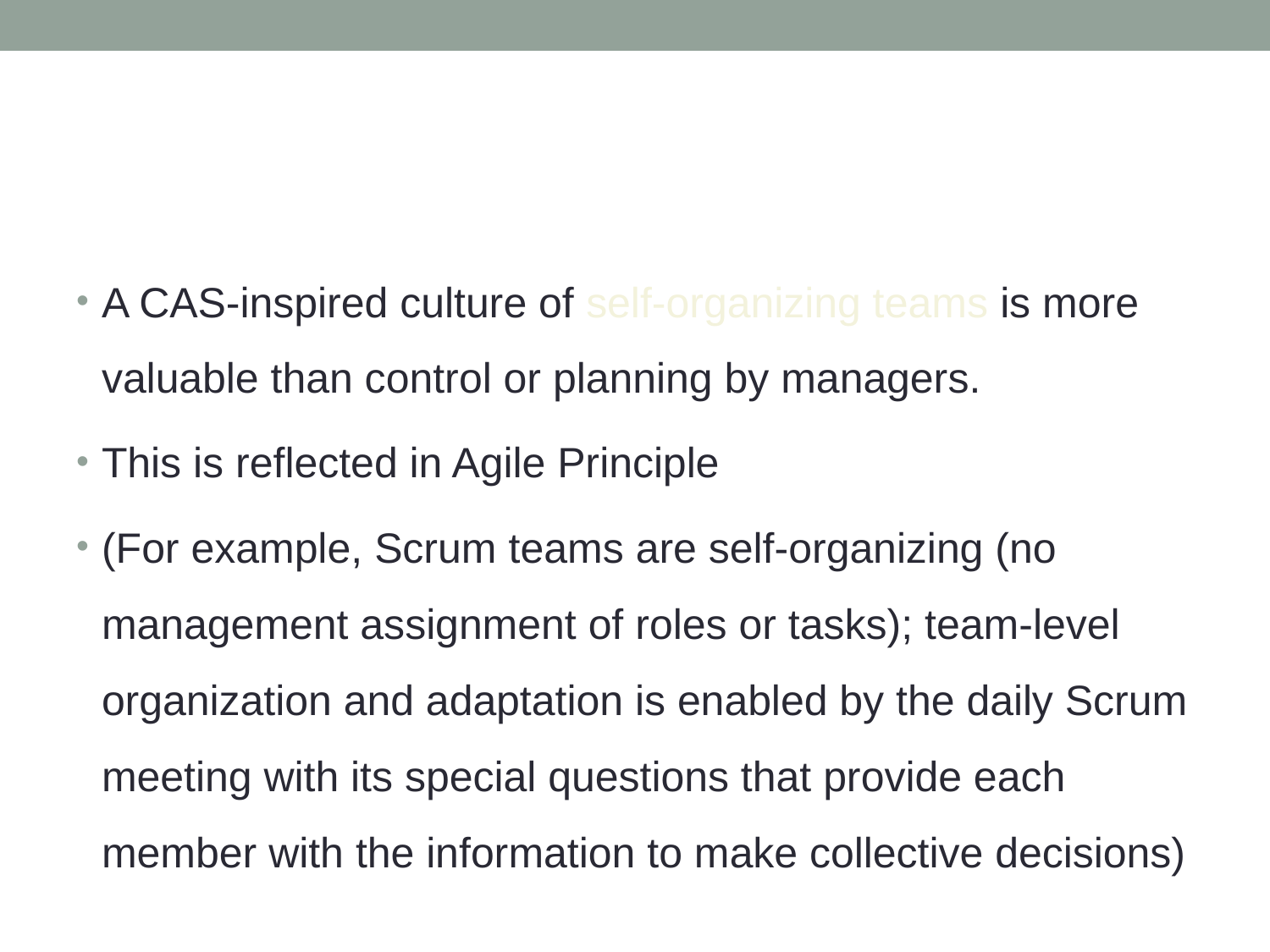

A CAS-inspired culture of self-organizing teams is more valuable than control or planning by managers.
This is reflected in Agile Principle
(For example, Scrum teams are self-organizing (no management assignment of roles or tasks); team-level organization and adaptation is enabled by the daily Scrum meeting with its special questions that provide each member with the information to make collective decisions)